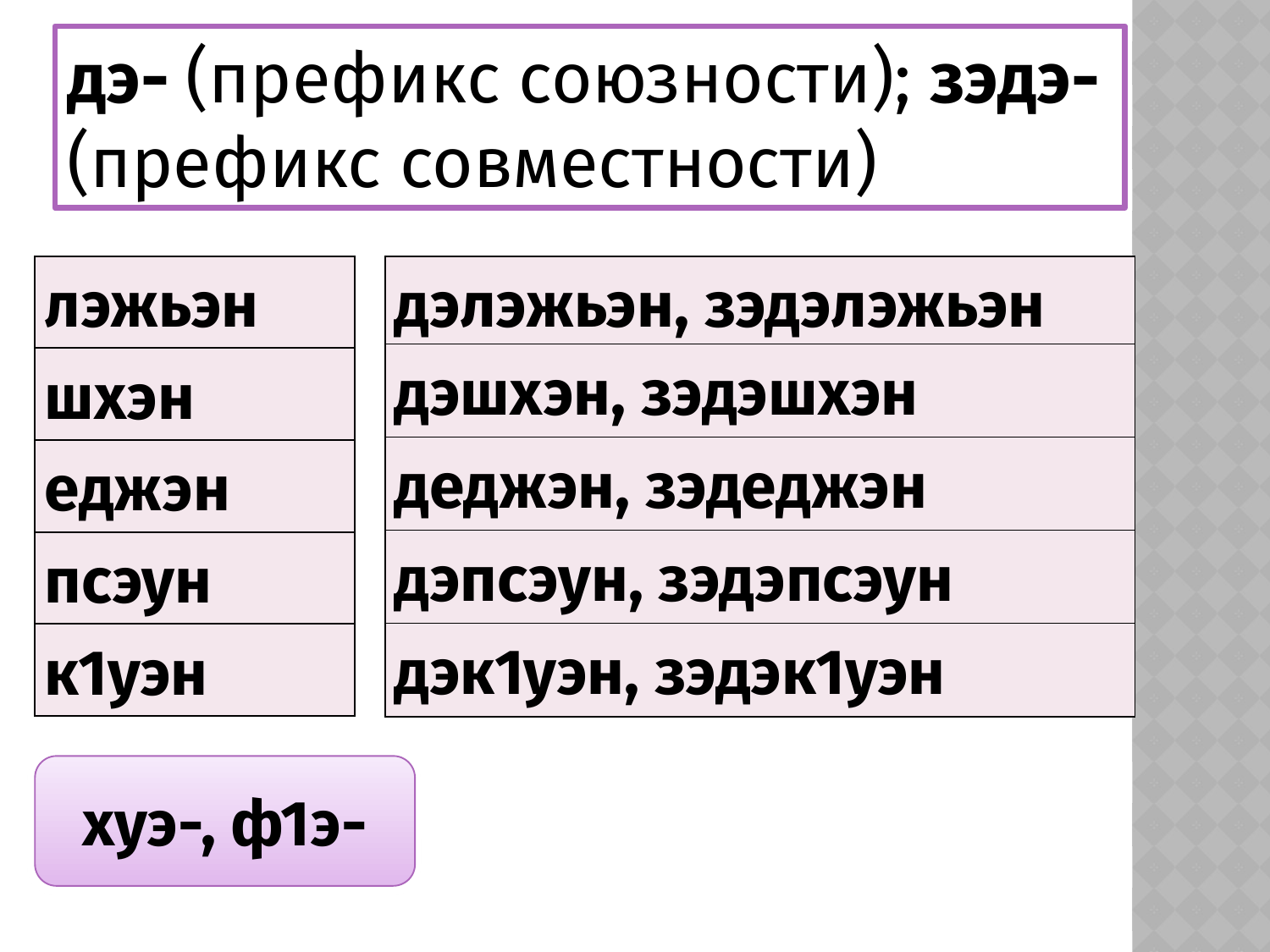

дэ- (префикс союзности); зэдэ- (префикс совместности)
| дэлэжьэн, зэдэлэжьэн |
| --- |
| дэшхэн, зэдэшхэн |
| деджэн, зэдеджэн |
| дэпсэун, зэдэпсэун |
| дэк1уэн, зэдэк1уэн |
| лэжьэн |
| --- |
| шхэн |
| еджэн |
| псэун |
| к1уэн |
хуэ-, ф1э-